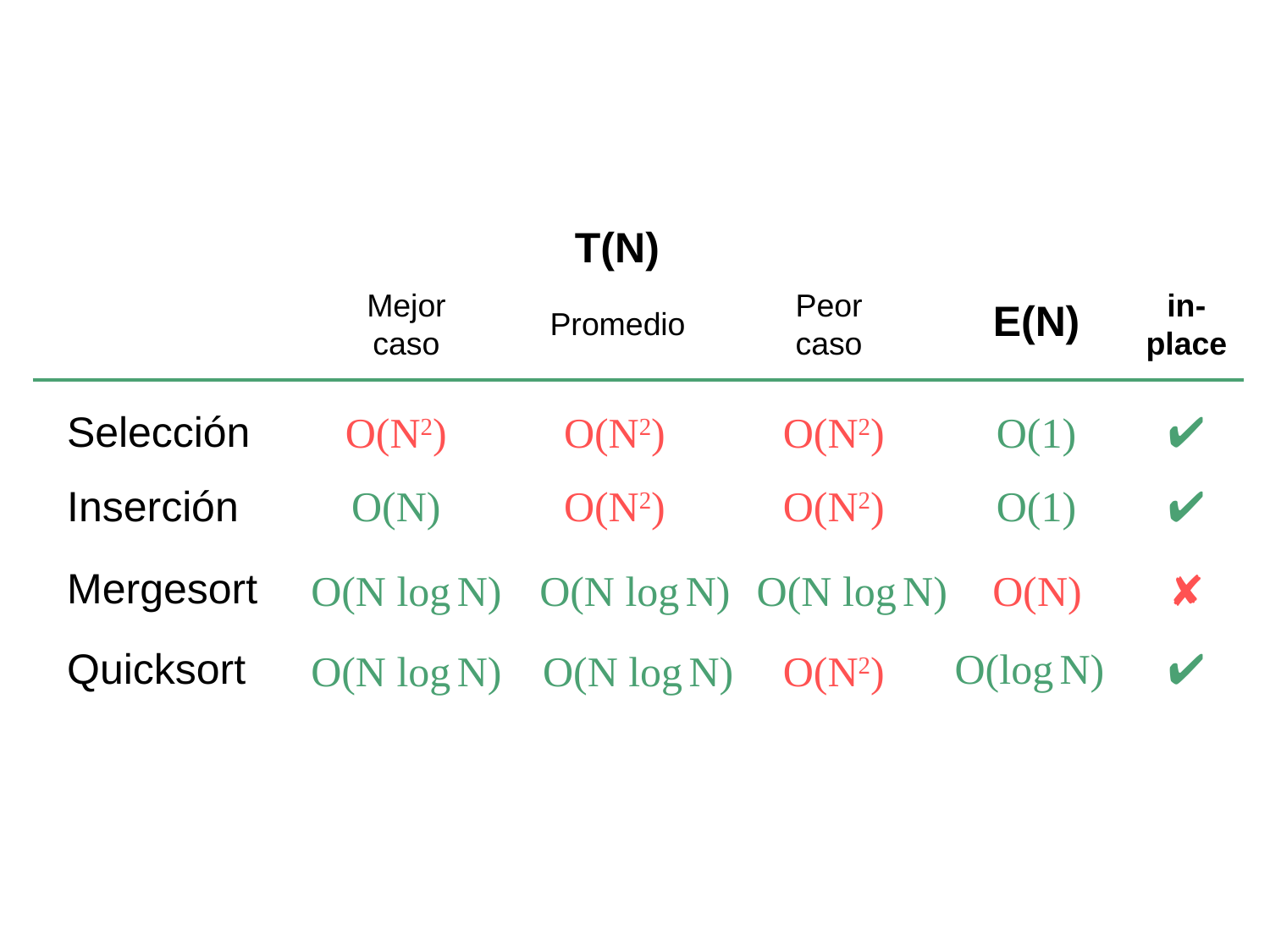

T(N)
Mejor
caso
Promedio
Peor
caso
E(N)
in-
place
Selección
✔
O(N2)
O(1)
O(N2)

O(N2)

Inserción
✔
O(1)
O(N)
O(N2)

O(N2)

Mergesort
O(N)
✘
O(N log N)
O(N log N)
O(N log N)
✔
O(log N)
Quicksort
O(N2)

O(N log N)
O(N log N)